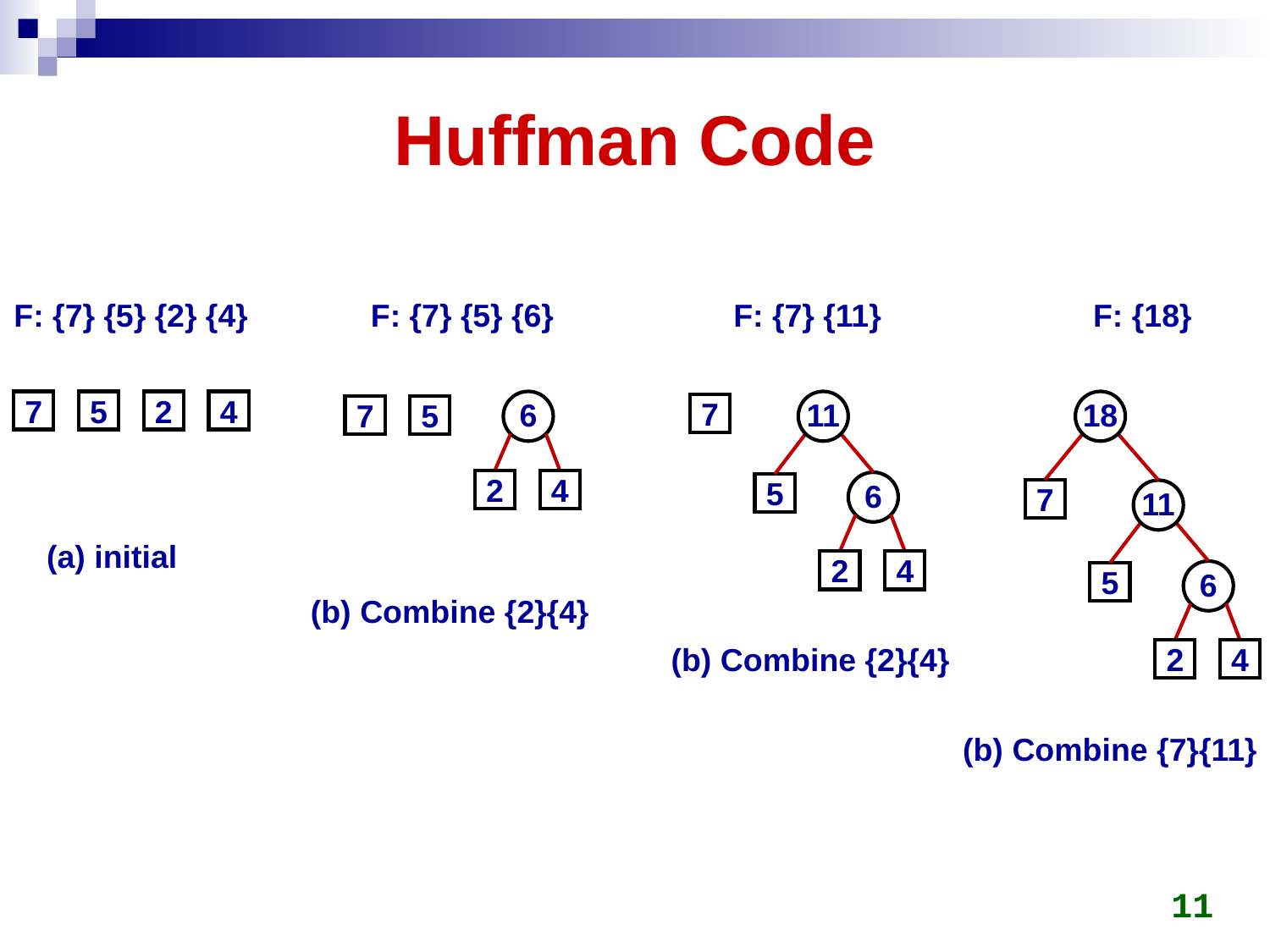

# Huffman Code
F: {7} {5} {2} {4}
F: {7} {5} {6}
F: {7} {11}
F: {18}
7
5
2
4
6
7
5
2
4
11
7
6
5
2
4
18
7
11
6
5
2
4
(a) initial
(b) Combine {2}{4}
(b) Combine {2}{4}
(b) Combine {7}{11}
11